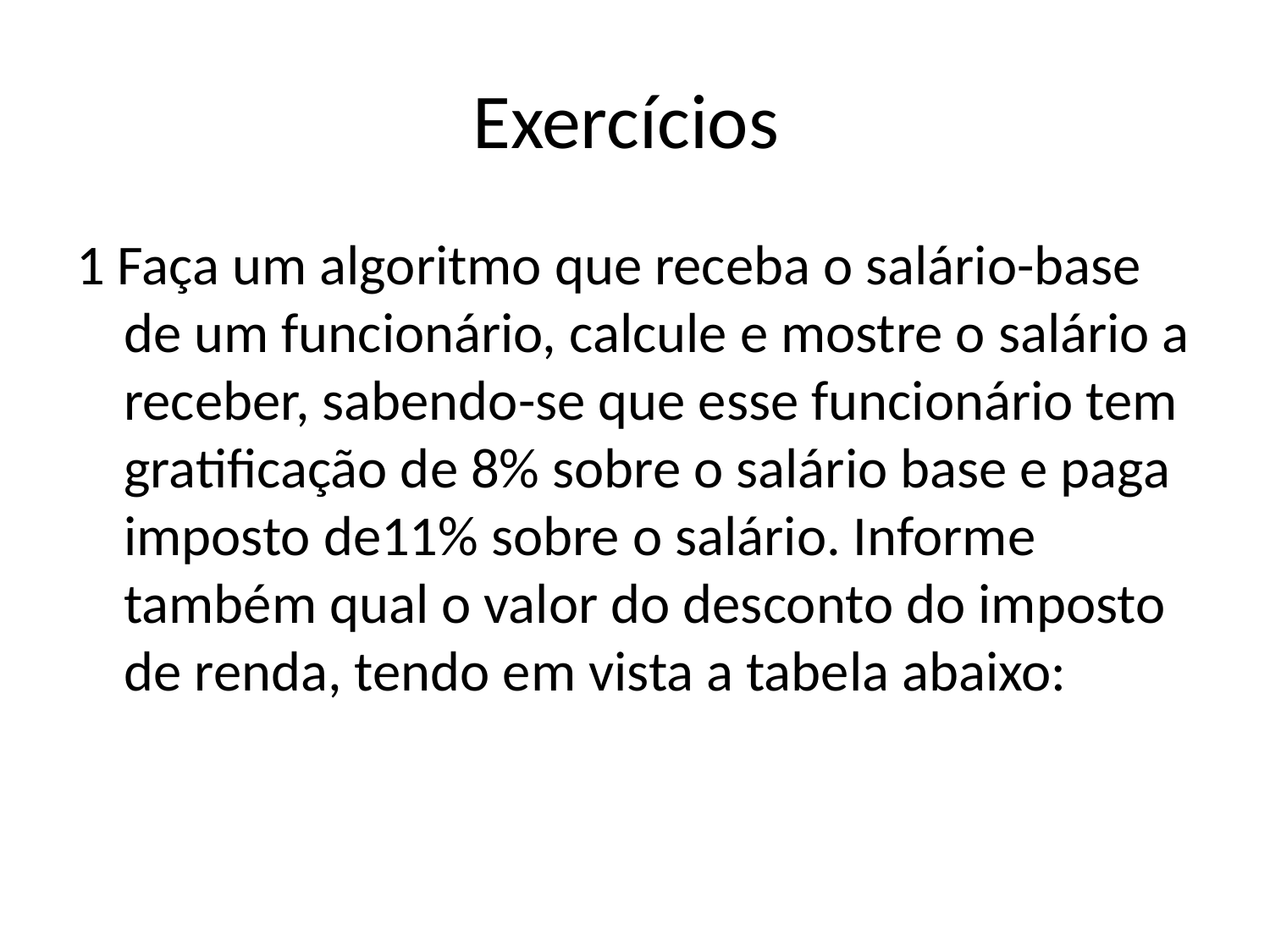

# Exercícios
1 Faça um algoritmo que receba o salário-base de um funcionário, calcule e mostre o salário a receber, sabendo-se que esse funcionário tem gratificação de 8% sobre o salário base e paga imposto de11% sobre o salário. Informe também qual o valor do desconto do imposto de renda, tendo em vista a tabela abaixo: